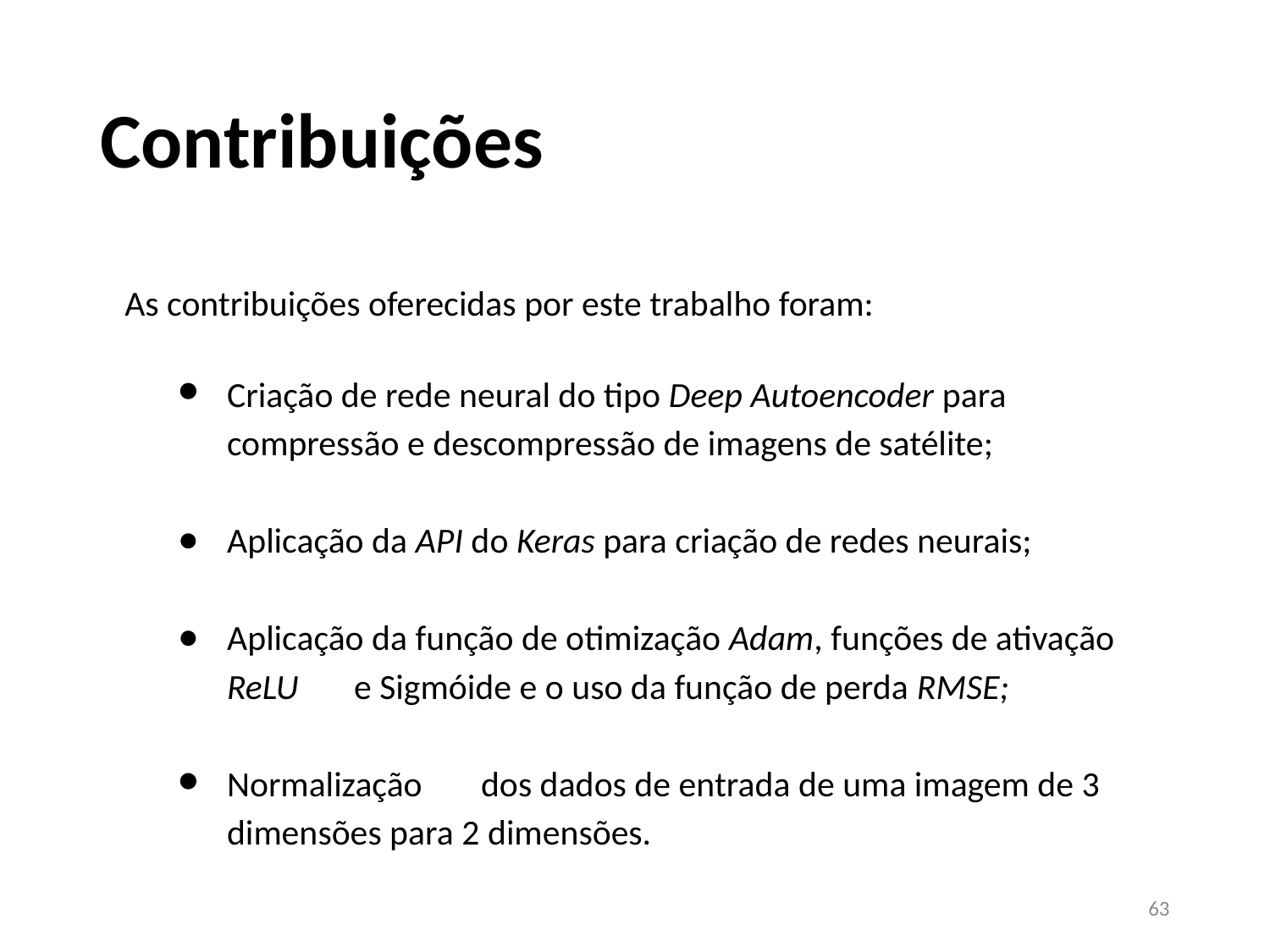

Contribuições
As contribuições oferecidas por este trabalho foram:
Criação de rede neural do tipo Deep Autoencoder para compressão e descompressão de imagens de satélite;
Aplicação da API do Keras para criação de redes neurais;
Aplicação da função de otimização Adam, funções de ativação ReLU 	e Sigmóide e o uso da função de perda RMSE;
Normalização 	dos dados de entrada de uma imagem de 3 dimensões para 2 dimensões.

63